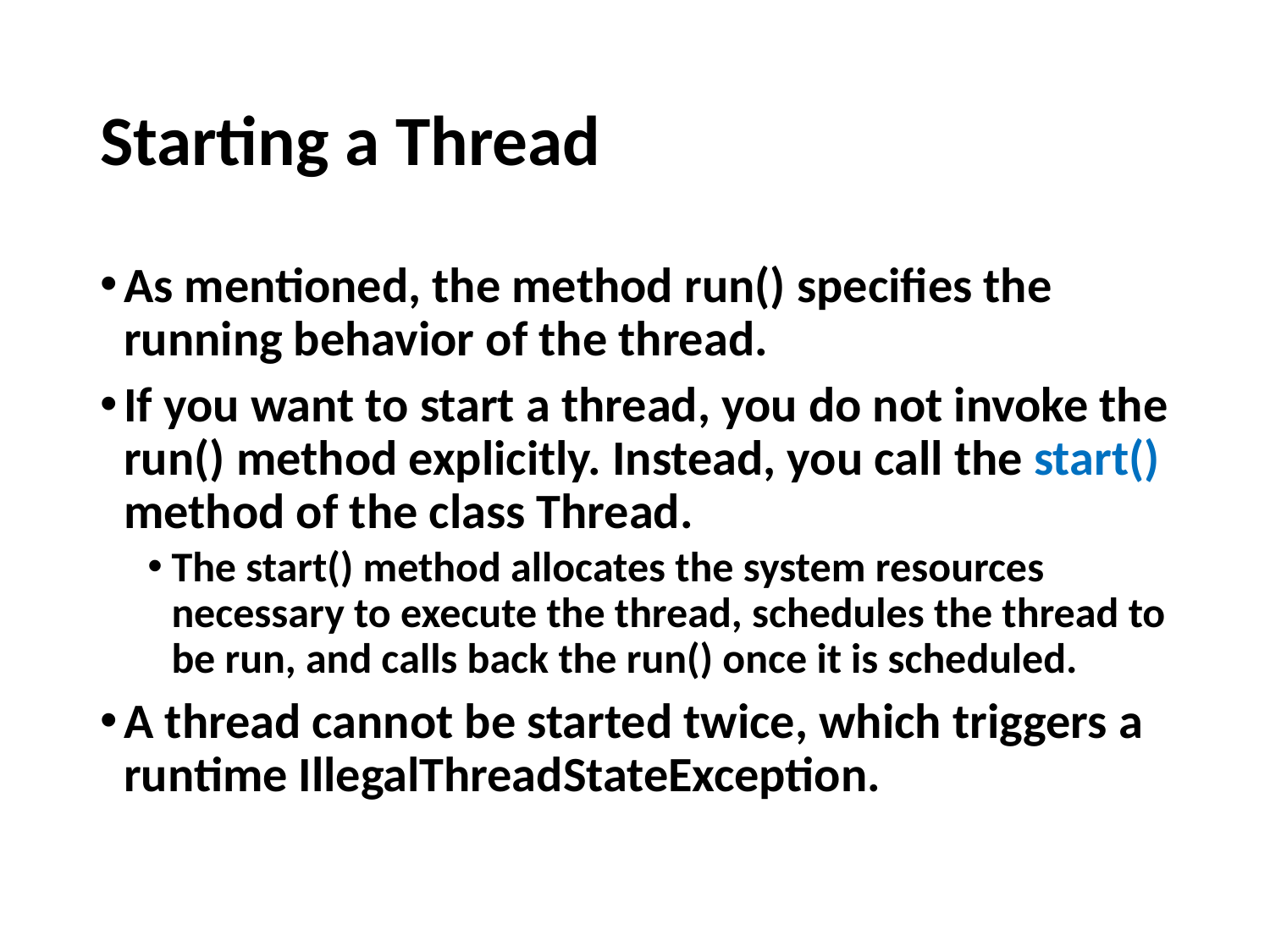

# Starting a Thread
As mentioned, the method run() specifies the running behavior of the thread.
If you want to start a thread, you do not invoke the run() method explicitly. Instead, you call the start() method of the class Thread.
The start() method allocates the system resources necessary to execute the thread, schedules the thread to be run, and calls back the run() once it is scheduled.
A thread cannot be started twice, which triggers a runtime IllegalThreadStateException.